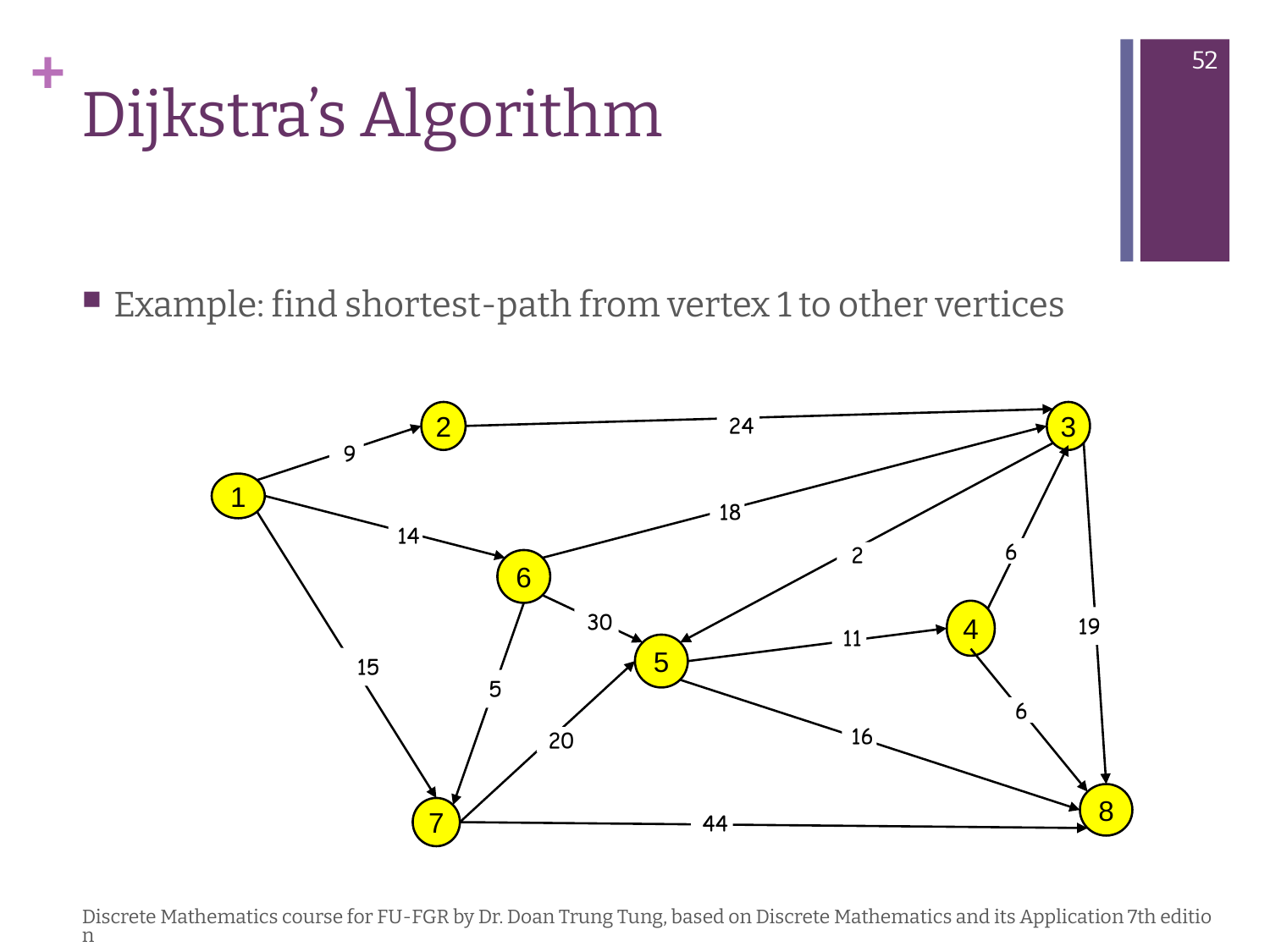

52
# Dijkstra’s Algorithm
Example: find shortest-path from vertex 1 to other vertices
2
3
 24
 9
1
 18
 14
 6
 2
6
4
 19
 30
 11
5
 15
 5
 6
 16
 20
8
7
 44
Discrete Mathematics course for FU-FGR by Dr. Doan Trung Tung, based on Discrete Mathematics and its Application 7th edition